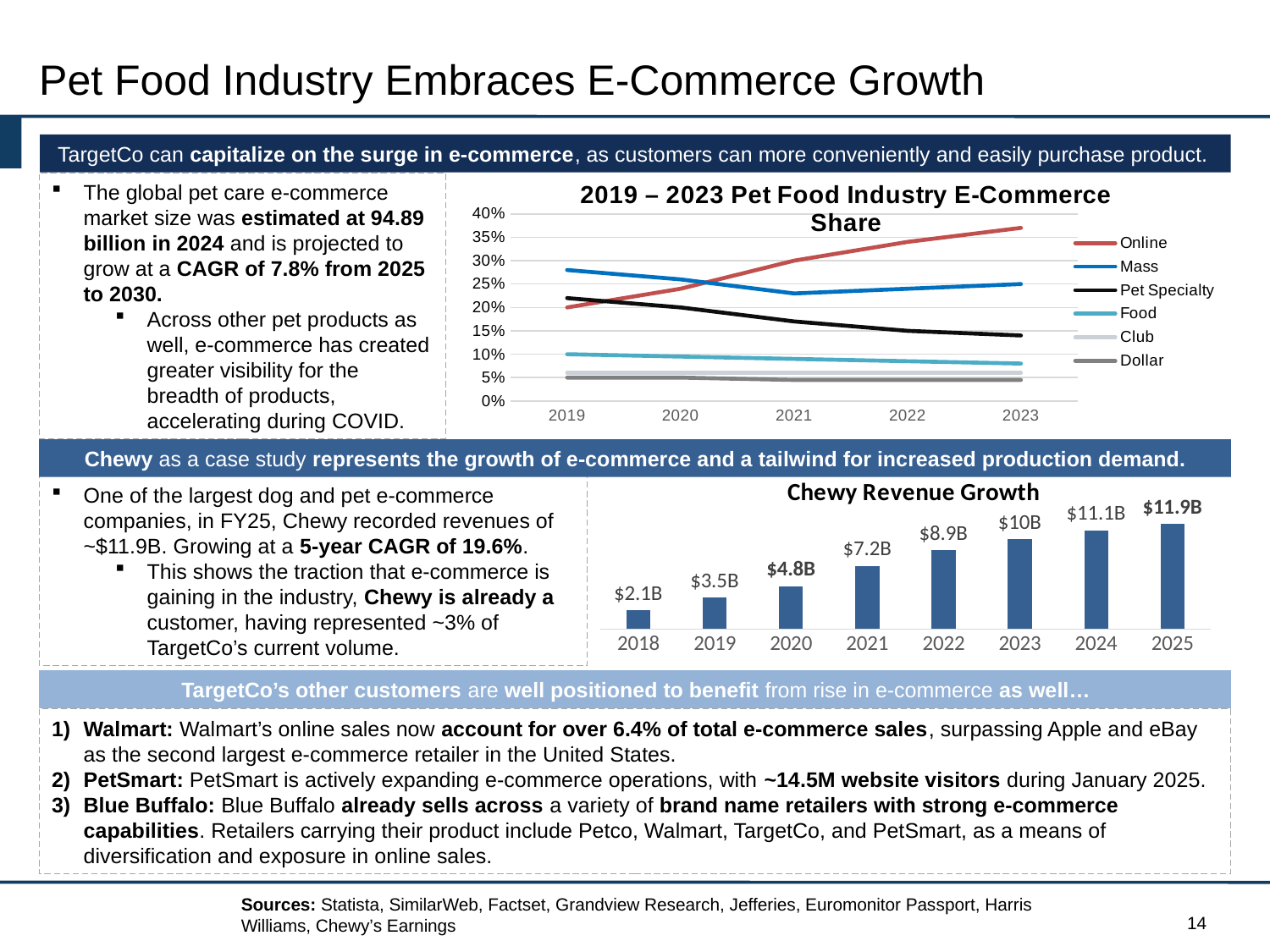

Pet Food Industry Embraces E-Commerce Growth
TargetCo can capitalize on the surge in e-commerce, as customers can more conveniently and easily purchase product.

### Chart: 2019 – 2023 Pet Food Industry E-Commerce Share

| Category | Online | Mass | Pet Specialty | Food | Club | Dollar |
|---|---|---|---|---|---|---|
| 2019 | 0.2 | 0.28 | 0.22 | 0.1 | 0.06 | 0.05 |
| 2020 | 0.24 | 0.26 | 0.2 | 0.095 | 0.06 | 0.05 |
| 2021 | 0.3 | 0.23 | 0.17 | 0.09 | 0.06 | 0.045 |
| 2022 | 0.34 | 0.24 | 0.15 | 0.085 | 0.06 | 0.045 |
| 2023 | 0.37 | 0.25 | 0.14 | 0.08 | 0.06 | 0.045 |
The global pet care e-commerce market size was estimated at 94.89 billion in 2024 and is projected to grow at a CAGR of 7.8% from 2025 to 2030.
Across other pet products as well, e-commerce has created greater visibility for the breadth of products, accelerating during COVID.
Chewy as a case study represents the growth of e-commerce and a tailwind for increased production demand.

### Chart: Chewy Revenue Growth

| Category |  |
|---|---|
| 2018 | 2104.287 |
| 2019 | 3532.837 |
| 2020 | 4846.743 |
| 2021 | 7146.264 |
| 2022 | 8890.773 |
| 2023 | 10119.0 |
| 2024 | 11147.72 |
| 2025 | 11861.335 |
One of the largest dog and pet e-commerce companies, in FY25, Chewy recorded revenues of ~$11.9B. Growing at a 5-year CAGR of 19.6%.
This shows the traction that e-commerce is gaining in the industry, Chewy is already a customer, having represented ~3% of TargetCo’s current volume.
TargetCo’s other customers are well positioned to benefit from rise in e-commerce as well…
Walmart: Walmart’s online sales now account for over 6.4% of total e-commerce sales, surpassing Apple and eBay as the second largest e-commerce retailer in the United States.
PetSmart: PetSmart is actively expanding e-commerce operations, with ~14.5M website visitors during January 2025.
Blue Buffalo: Blue Buffalo already sells across a variety of brand name retailers with strong e-commerce capabilities. Retailers carrying their product include Petco, Walmart, TargetCo, and PetSmart, as a means of diversification and exposure in online sales.
Sources: Statista, SimilarWeb, Factset, Grandview Research, Jefferies, Euromonitor Passport, Harris Williams, Chewy’s Earnings
14